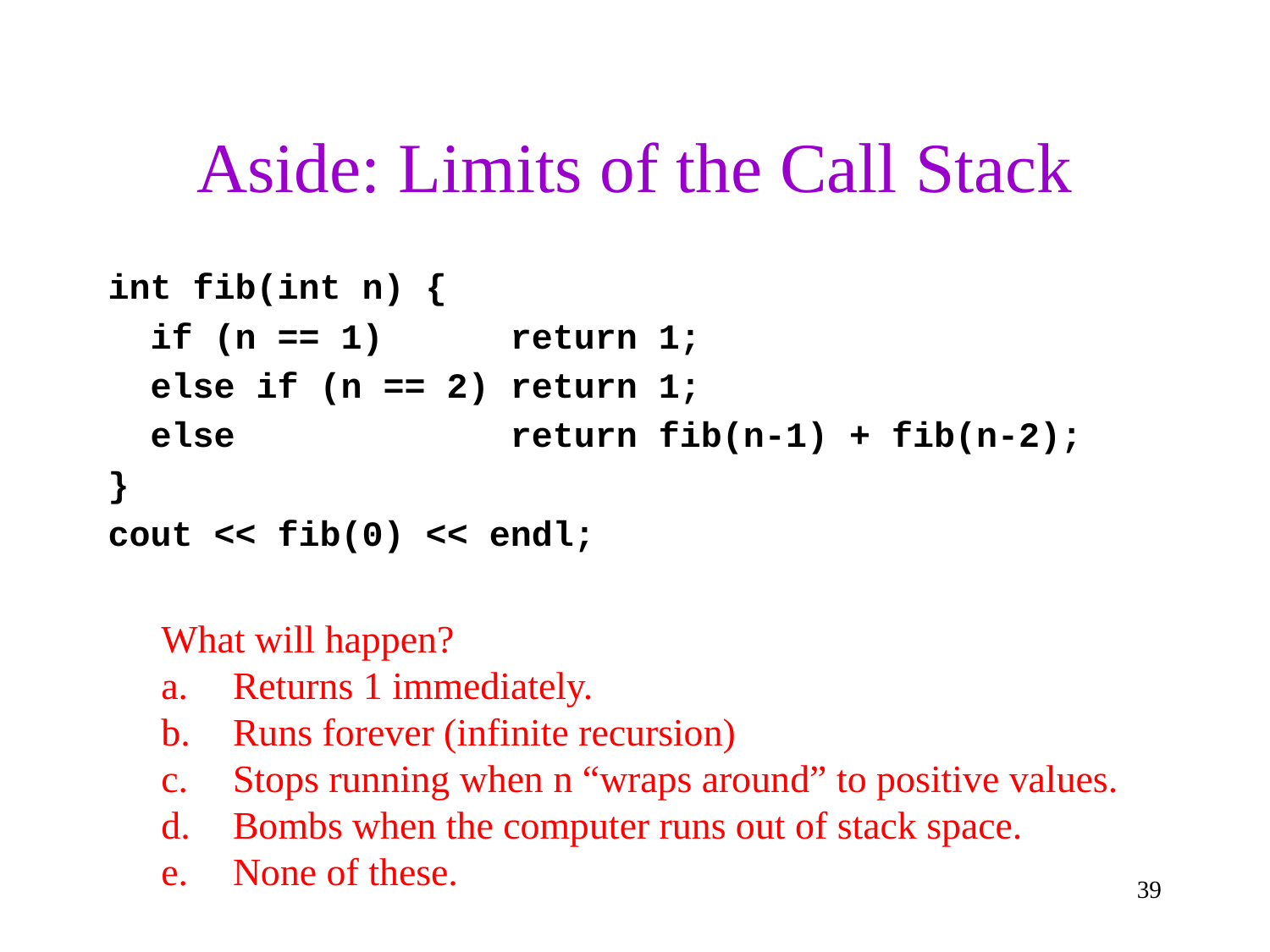

# Aside: Limits of the Call Stack
int fib(int n) {
  if (n == 1)      return 1;
  else if (n == 2) return 1;
  else             return fib(n-1) + fib(n-2);
}
cout << fib(0) << endl;

What will happen?
Returns 1 immediately.
Runs forever (infinite recursion)
Stops running when n “wraps around” to positive values.
Bombs when the computer runs out of stack space.
None of these.
39